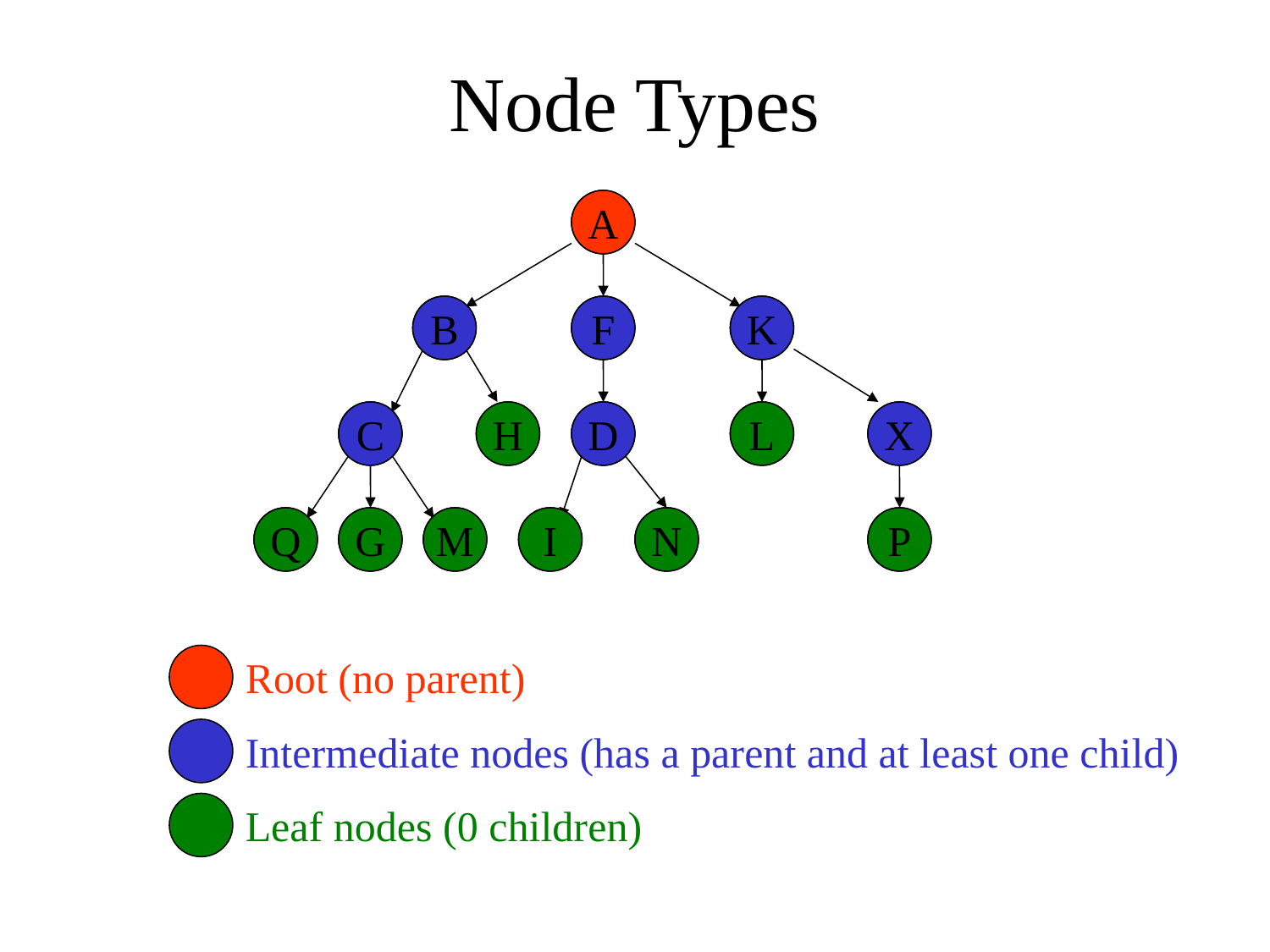

# Node Types
A

Root (no parent)
A

B
F
K

C
H
D
L
X

Q
G
M
I
N
P
B
F
K
C
D
X

Intermediate nodes (has a parent and at least one child)
H
L
Q
G
M
I
N
P

Leaf nodes (0 children)